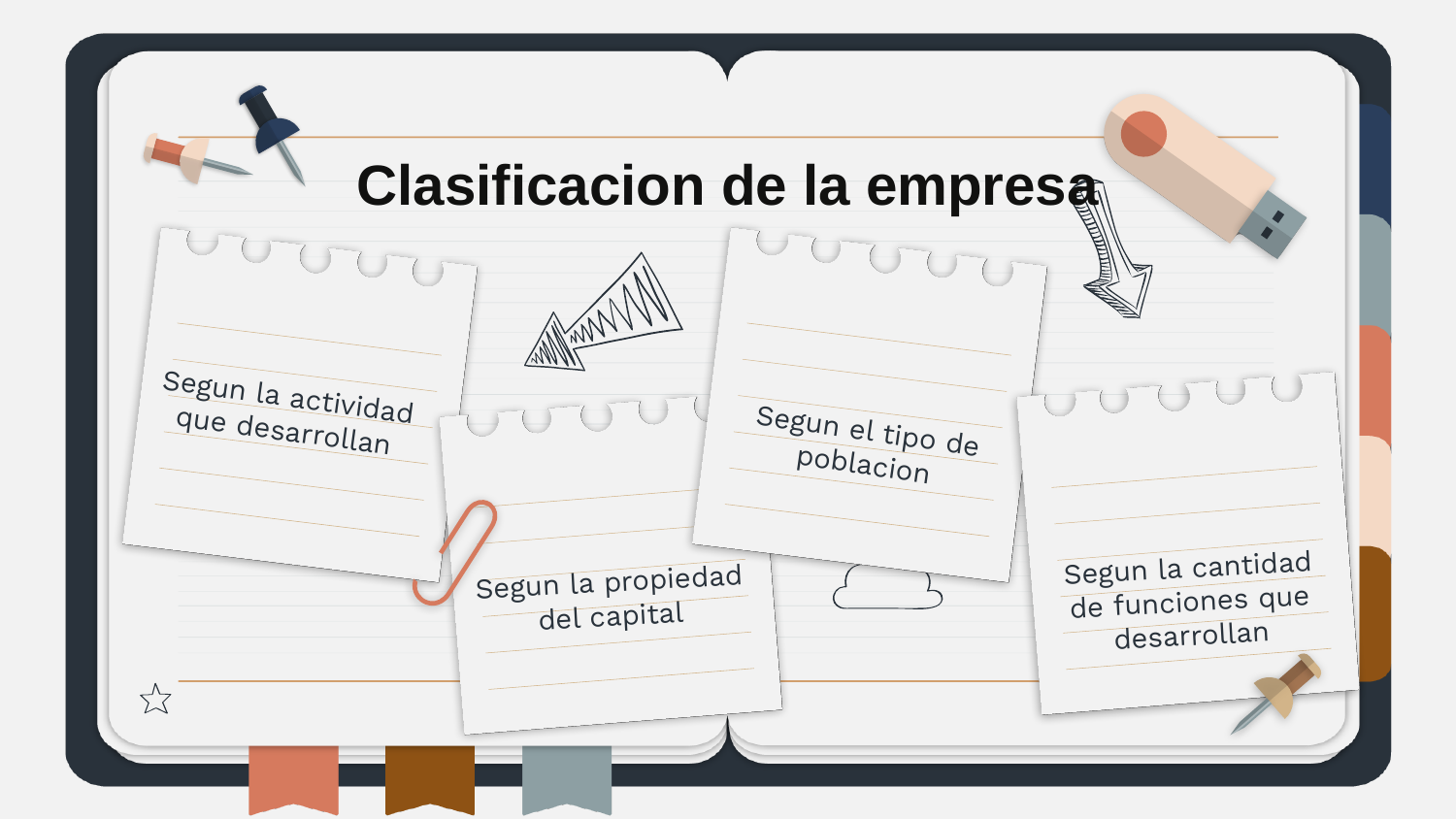

Clasificacion de la empresa

Segun la actividad que desarrollan

Segun el tipo de poblacion

Segun la propiedad del capital
Segun la cantidad de funciones que desarrollan